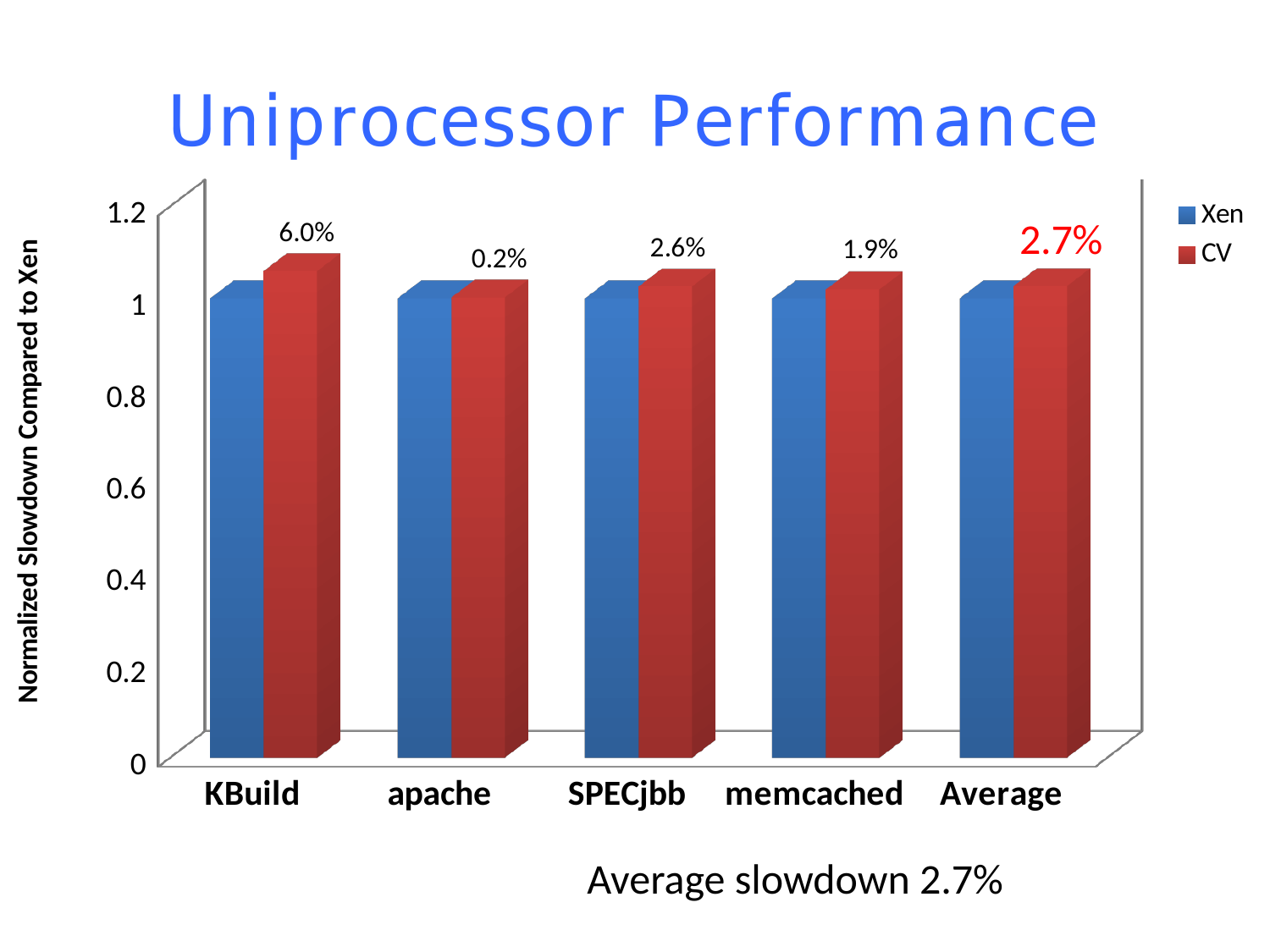

# Uniprocessor Performance

[unsupported chart]

Average slowdown 2.7%